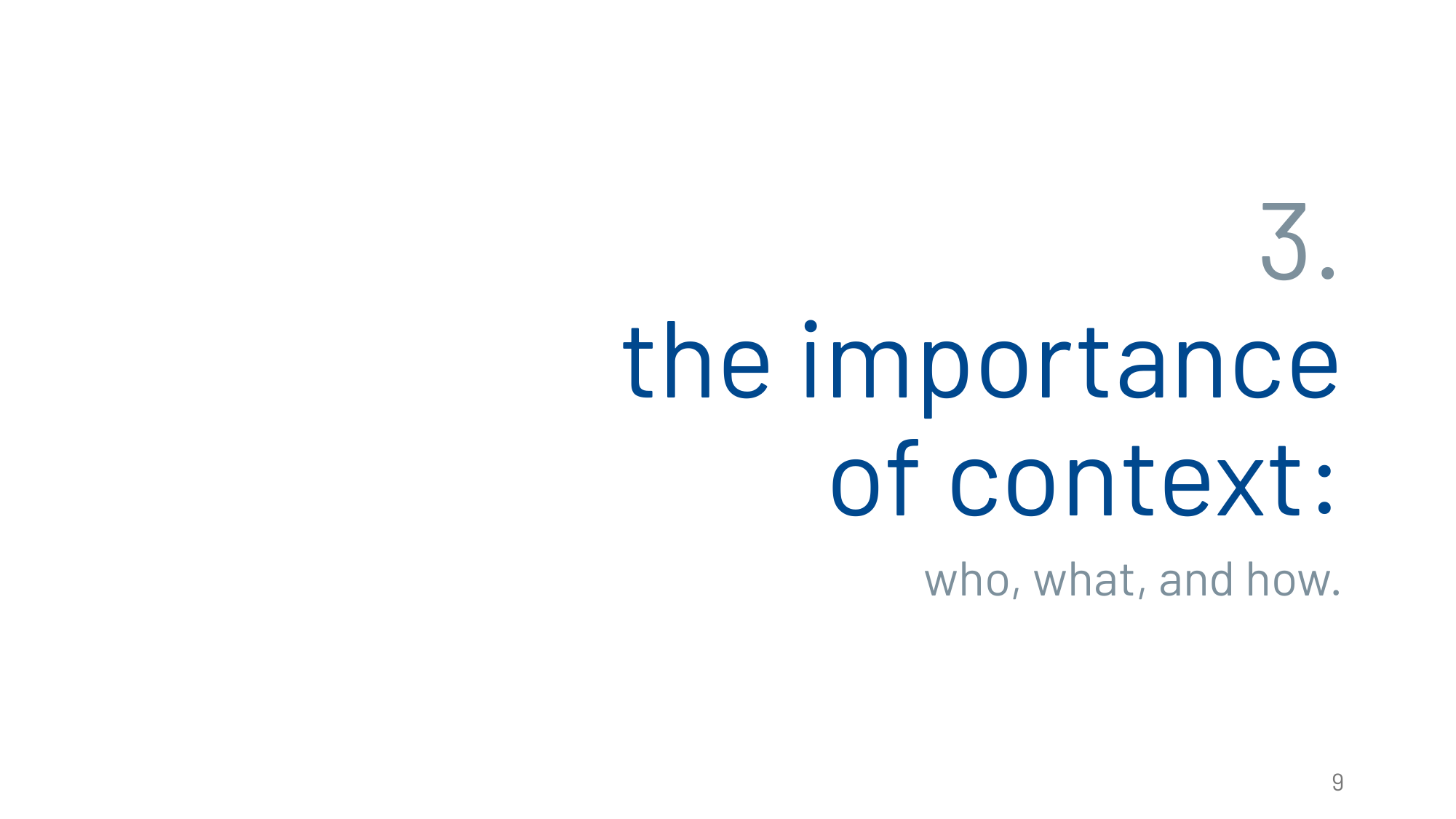

# 3. the importance of context:
who, what, and how.
9